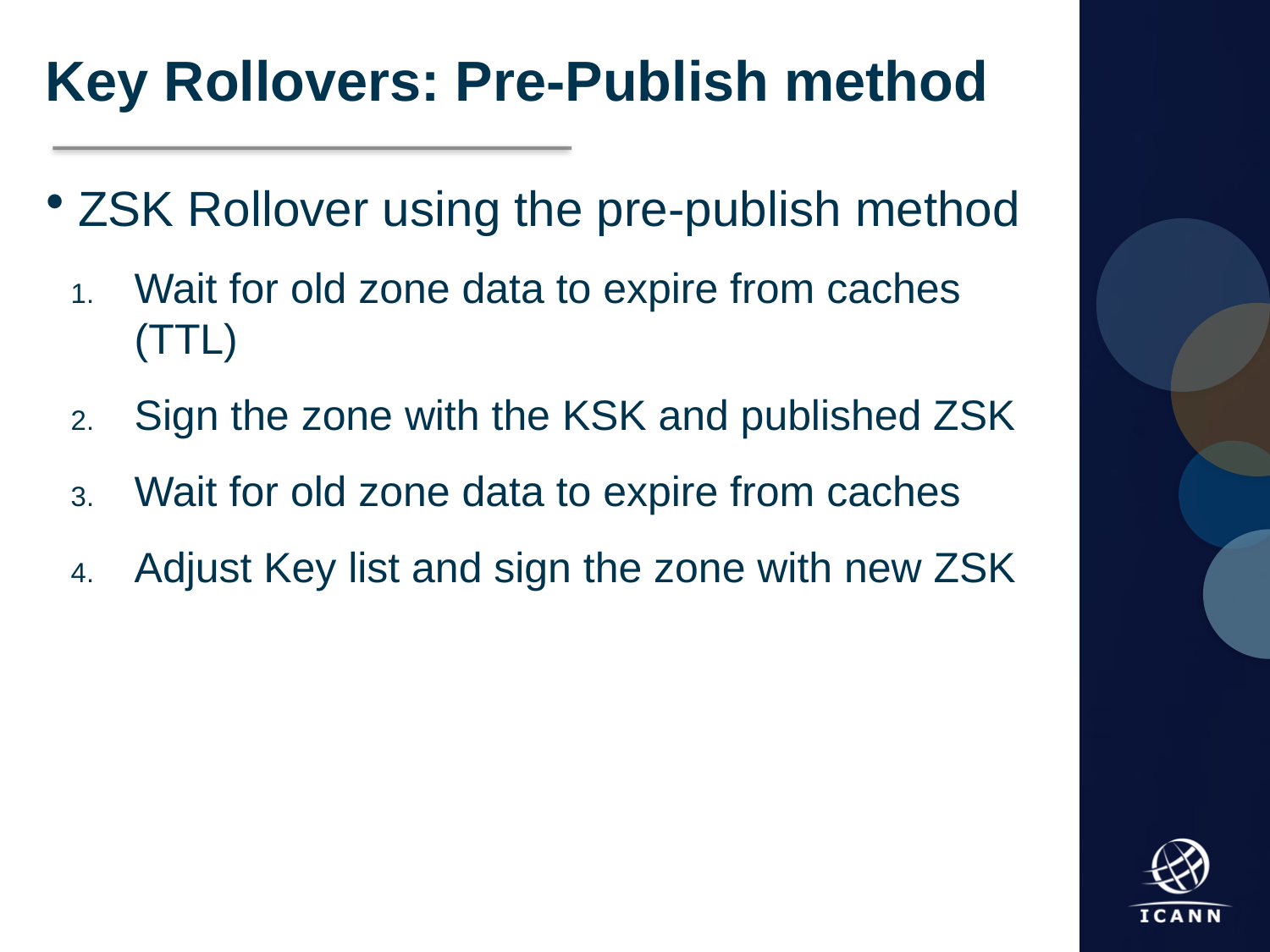

Key Rollovers: Pre-Publish method
ZSK Rollover using the pre-publish method
Wait for old zone data to expire from caches (TTL)
Sign the zone with the KSK and published ZSK
Wait for old zone data to expire from caches
Adjust Key list and sign the zone with new ZSK
38